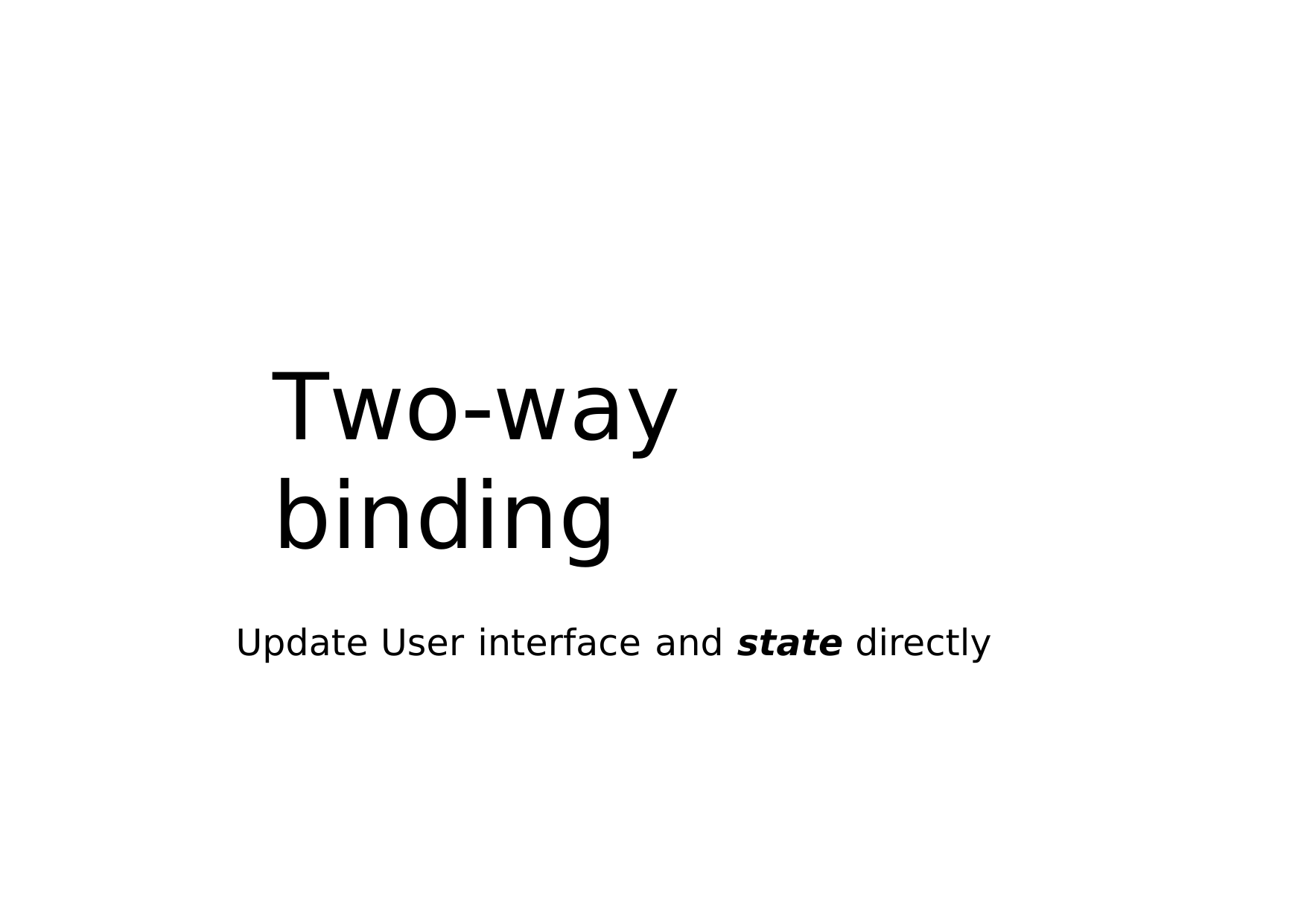

Two-way binding
Update User interface and state directly